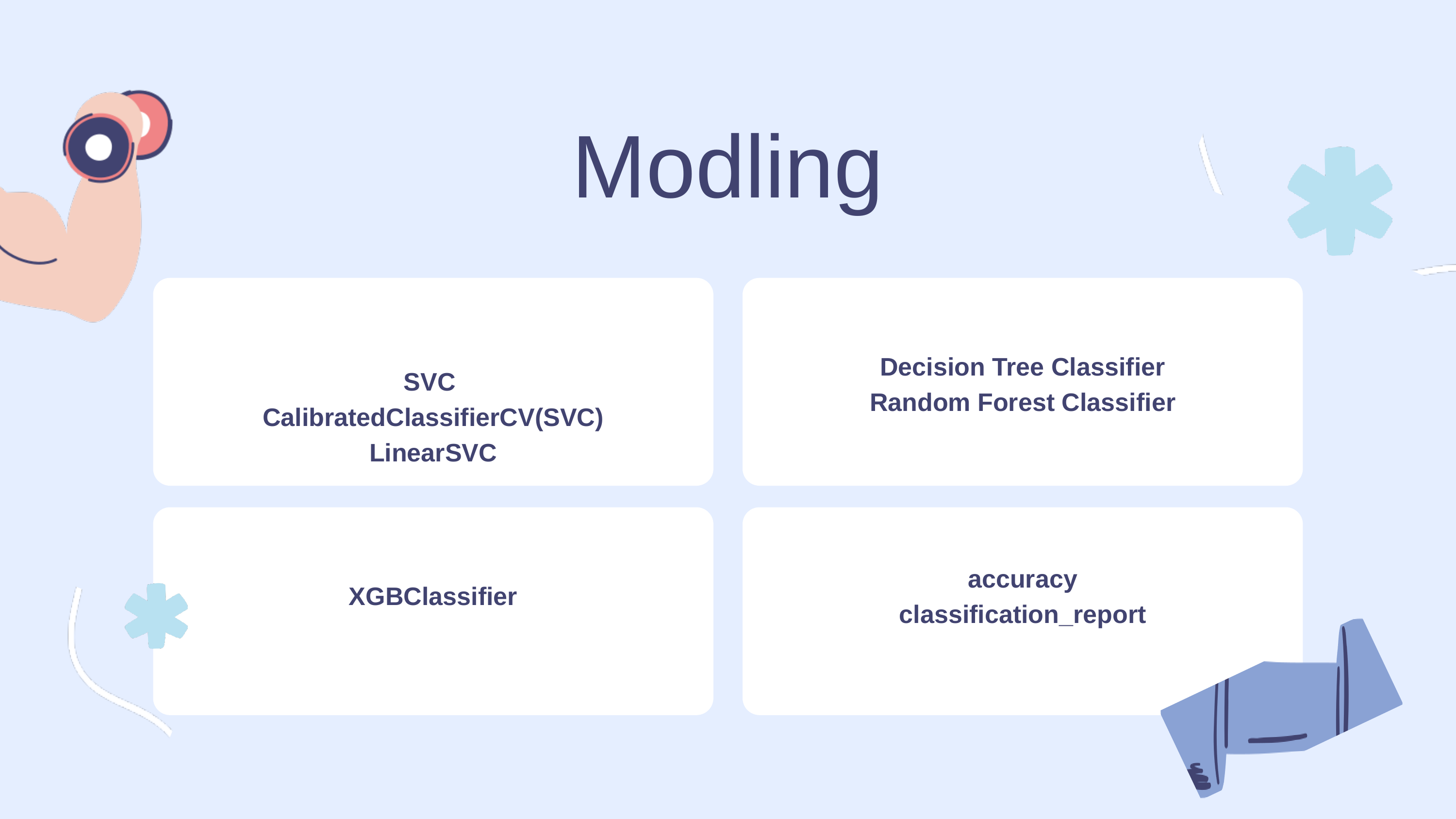

Modling

Decision Tree Classifier
Random Forest Classifier
SVC
CalibratedClassifierCV(SVC)
LinearSVC

accuracy
classification_report

XGBClassifier